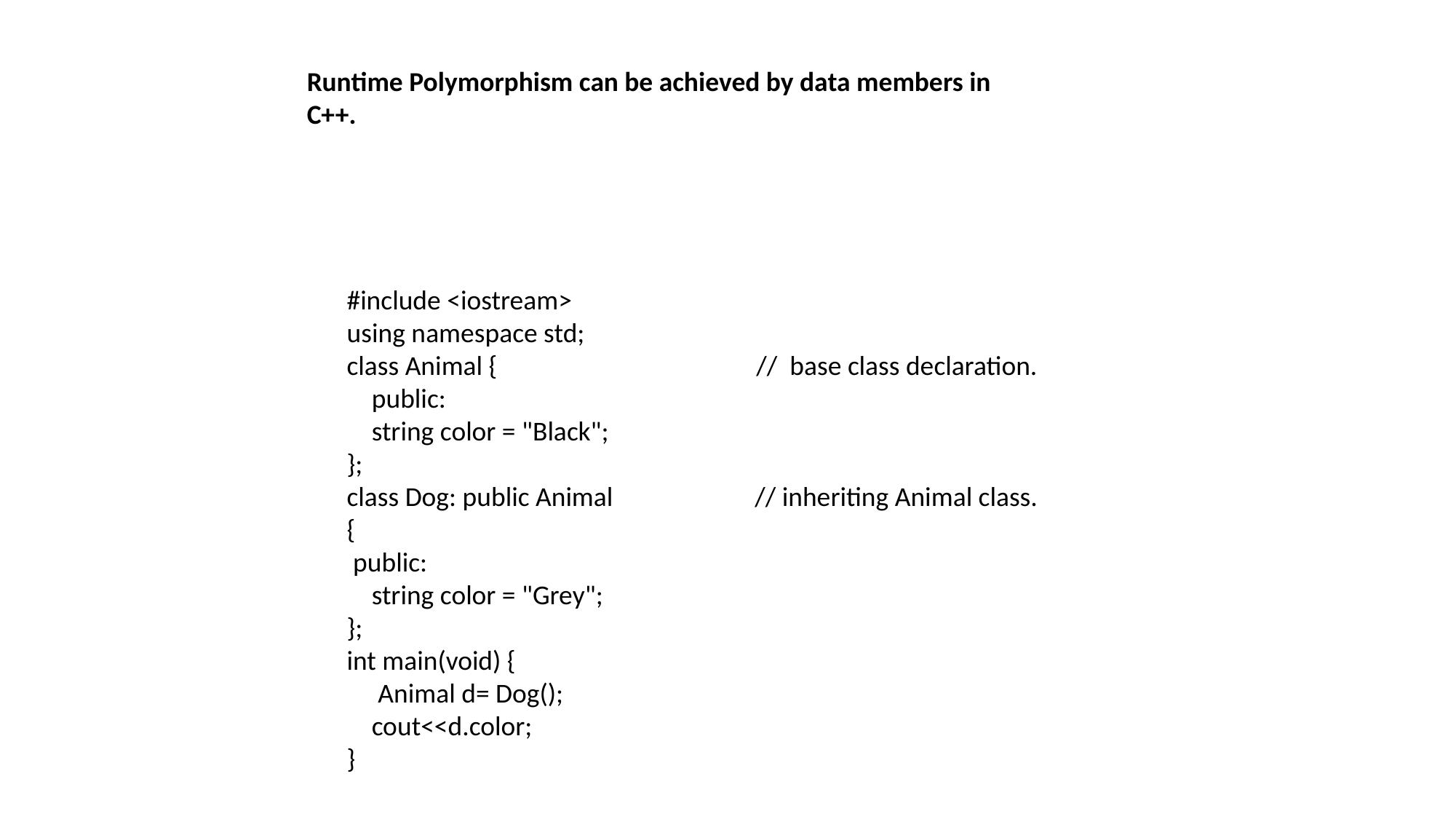

Runtime Polymorphism can be achieved by data members in C++.
#include <iostream>
using namespace std;
class Animal {                                          //  base class declaration.
    public:
    string color = "Black";
};
class Dog: public Animal                       // inheriting Animal class.
{
 public:
    string color = "Grey";
};
int main(void) {
     Animal d= Dog();
    cout<<d.color;
}